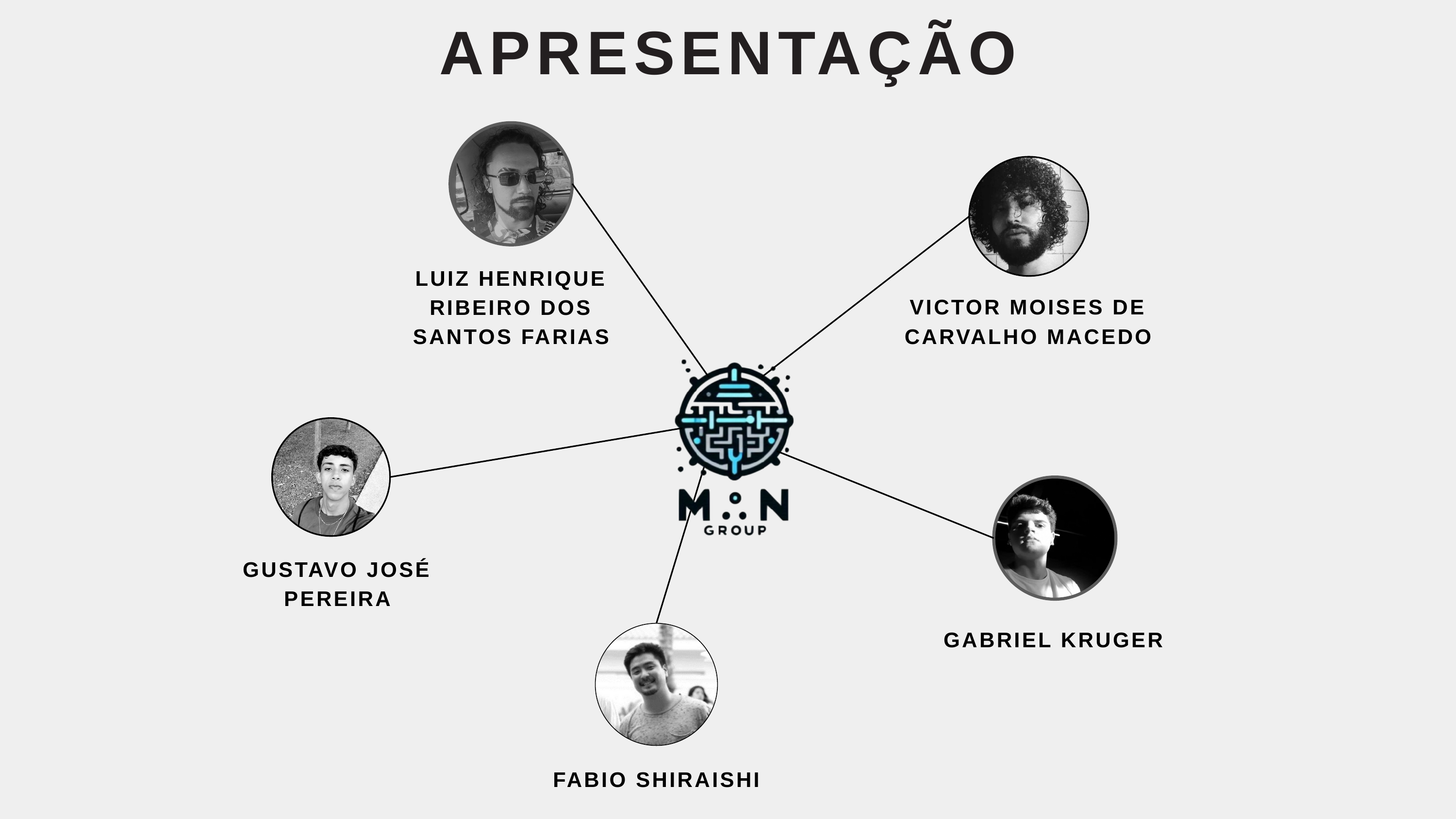

APRESENTAÇÃO

LUIZ HENRIQUE RIBEIRO DOS SANTOS FARIAS
VICTOR MOISES DE CARVALHO MACEDO

GUSTAVO JOSÉ PEREIRA
GABRIEL KRUGER

FABIO SHIRAISHI